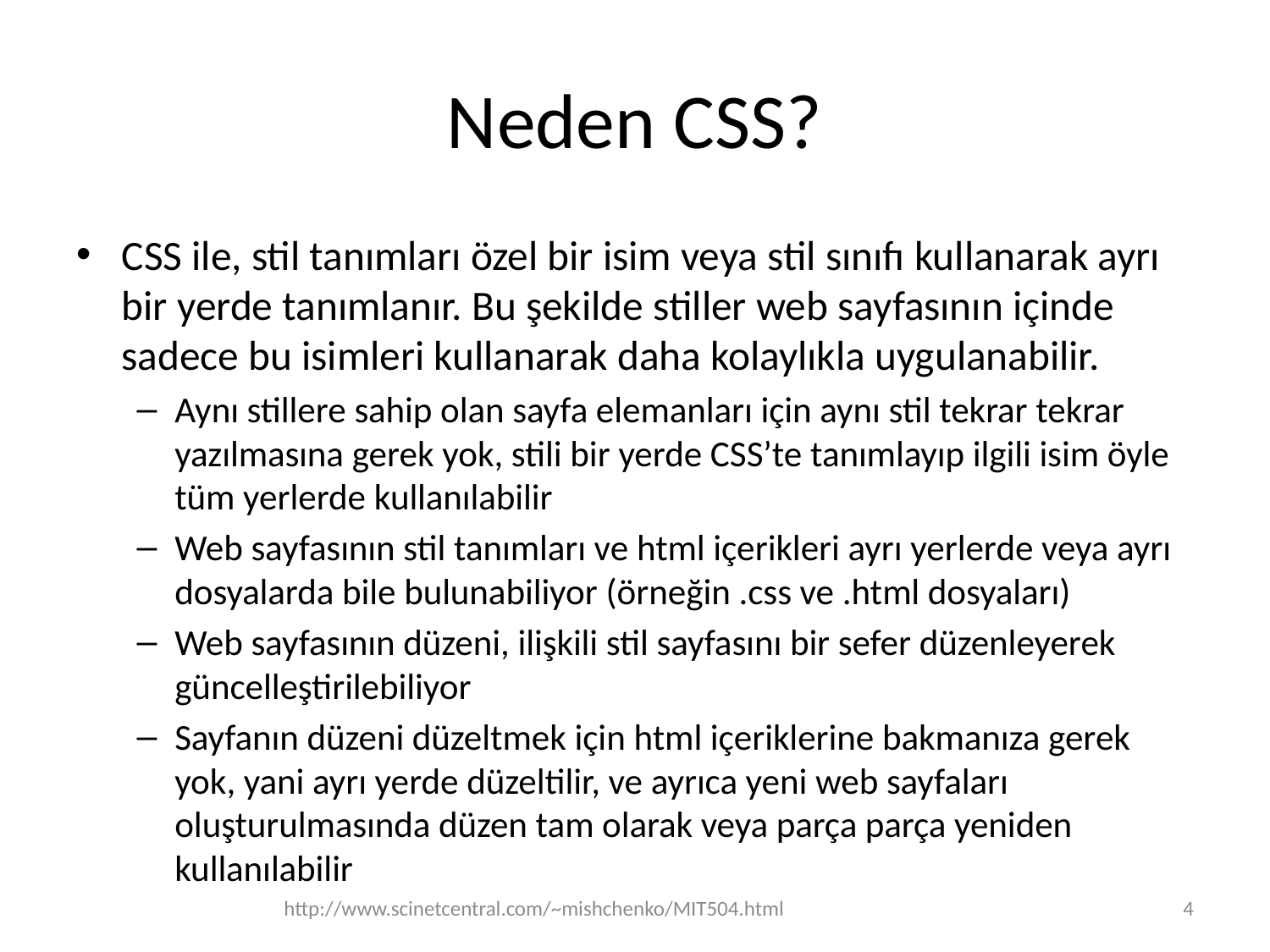

# Neden CSS?
CSS ile, stil tanımları özel bir isim veya stil sınıfı kullanarak ayrı bir yerde tanımlanır. Bu şekilde stiller web sayfasının içinde sadece bu isimleri kullanarak daha kolaylıkla uygulanabilir.
Aynı stillere sahip olan sayfa elemanları için aynı stil tekrar tekrar yazılmasına gerek yok, stili bir yerde CSS’te tanımlayıp ilgili isim öyle tüm yerlerde kullanılabilir
Web sayfasının stil tanımları ve html içerikleri ayrı yerlerde veya ayrı dosyalarda bile bulunabiliyor (örneğin .css ve .html dosyaları)
Web sayfasının düzeni, ilişkili stil sayfasını bir sefer düzenleyerek güncelleştirilebiliyor
Sayfanın düzeni düzeltmek için html içeriklerine bakmanıza gerek yok, yani ayrı yerde düzeltilir, ve ayrıca yeni web sayfaları oluşturulmasında düzen tam olarak veya parça parça yeniden kullanılabilir
http://www.scinetcentral.com/~mishchenko/MIT504.html
4